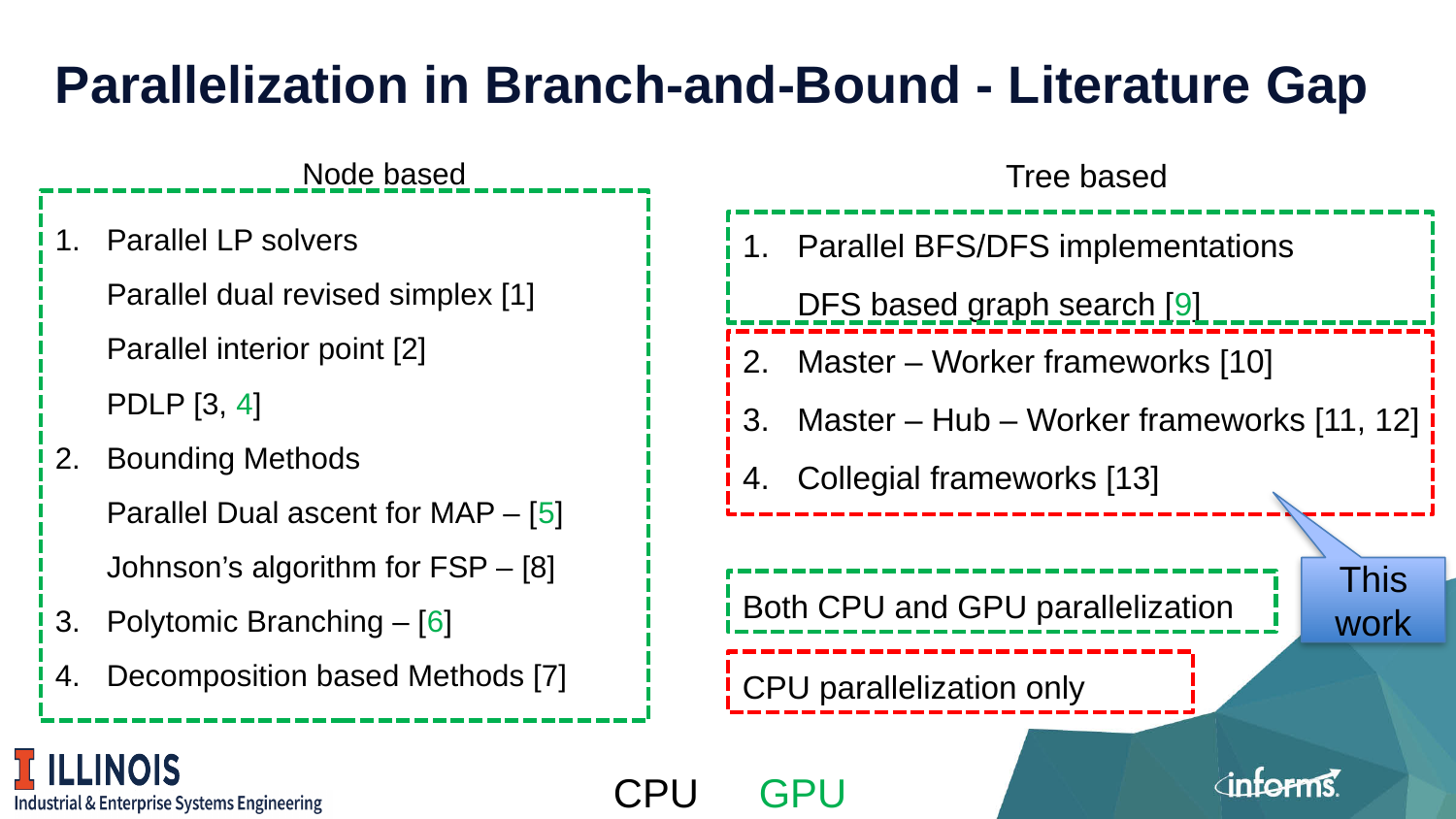

# Parallelization in Branch-and-Bound - Literature Gap
Node based
Parallel LP solvers
Parallel dual revised simplex [1]
Parallel interior point [2]
PDLP [3, 4]
Bounding Methods
Parallel Dual ascent for MAP – [5]
Johnson’s algorithm for FSP – [8]
Polytomic Branching – [6]
Decomposition based Methods [7]
Tree based
Parallel BFS/DFS implementations
DFS based graph search [9]
Master – Worker frameworks [10]
Master – Hub – Worker frameworks [11, 12]
Collegial frameworks [13]

This work
Both CPU and GPU parallelization
CPU parallelization only
CPU 	GPU